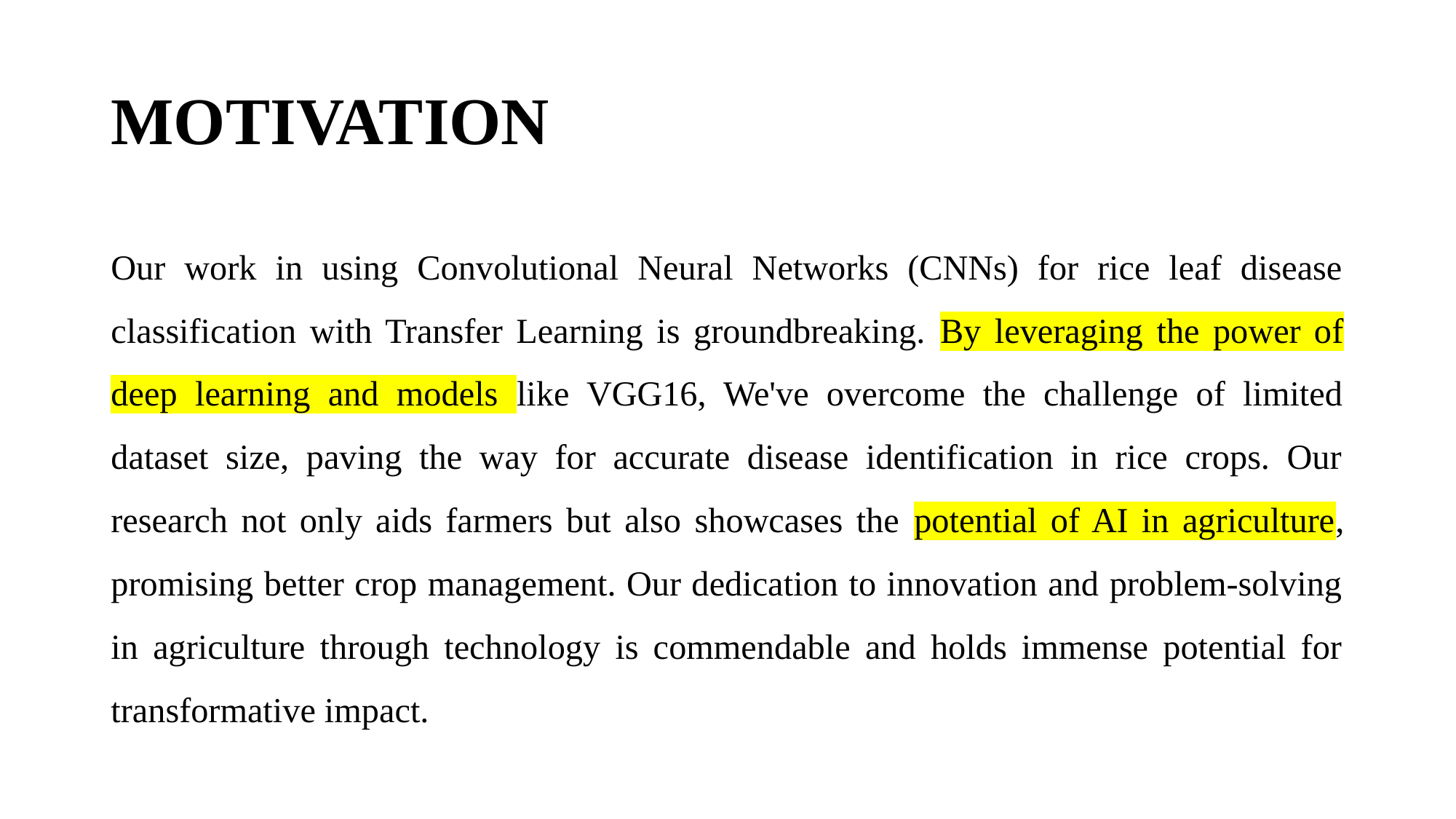

# MOTIVATION
Our work in using Convolutional Neural Networks (CNNs) for rice leaf disease classification with Transfer Learning is groundbreaking. By leveraging the power of deep learning and models like VGG16, We've overcome the challenge of limited dataset size, paving the way for accurate disease identification in rice crops. Our research not only aids farmers but also showcases the potential of AI in agriculture, promising better crop management. Our dedication to innovation and problem-solving in agriculture through technology is commendable and holds immense potential for transformative impact.